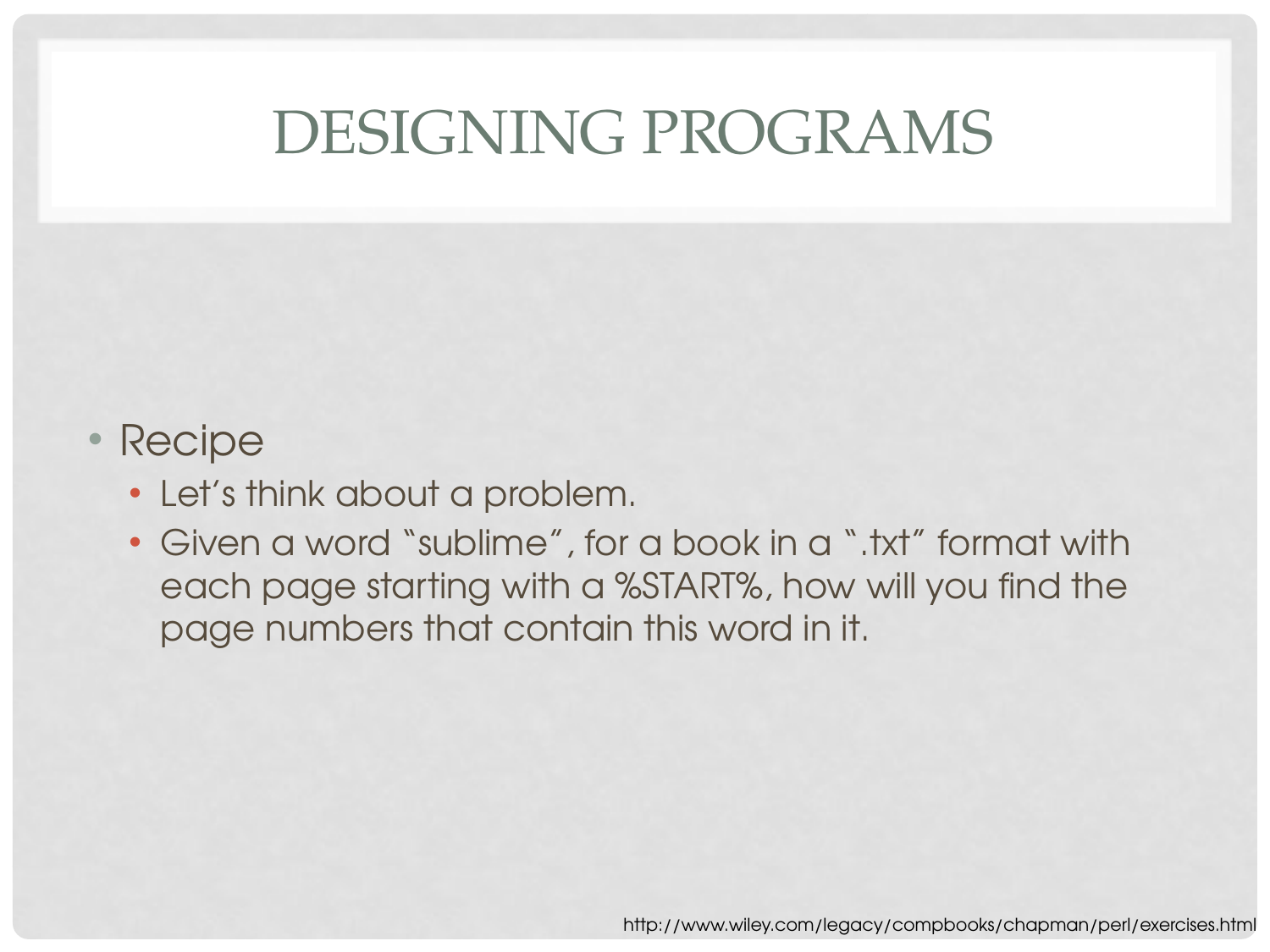

# Designing programs
Recipe
Let’s think about a problem.
Given a word “sublime”, for a book in a “.txt” format with each page starting with a %START%, how will you find the page numbers that contain this word in it.

http://www.wiley.com/legacy/compbooks/chapman/perl/exercises.html